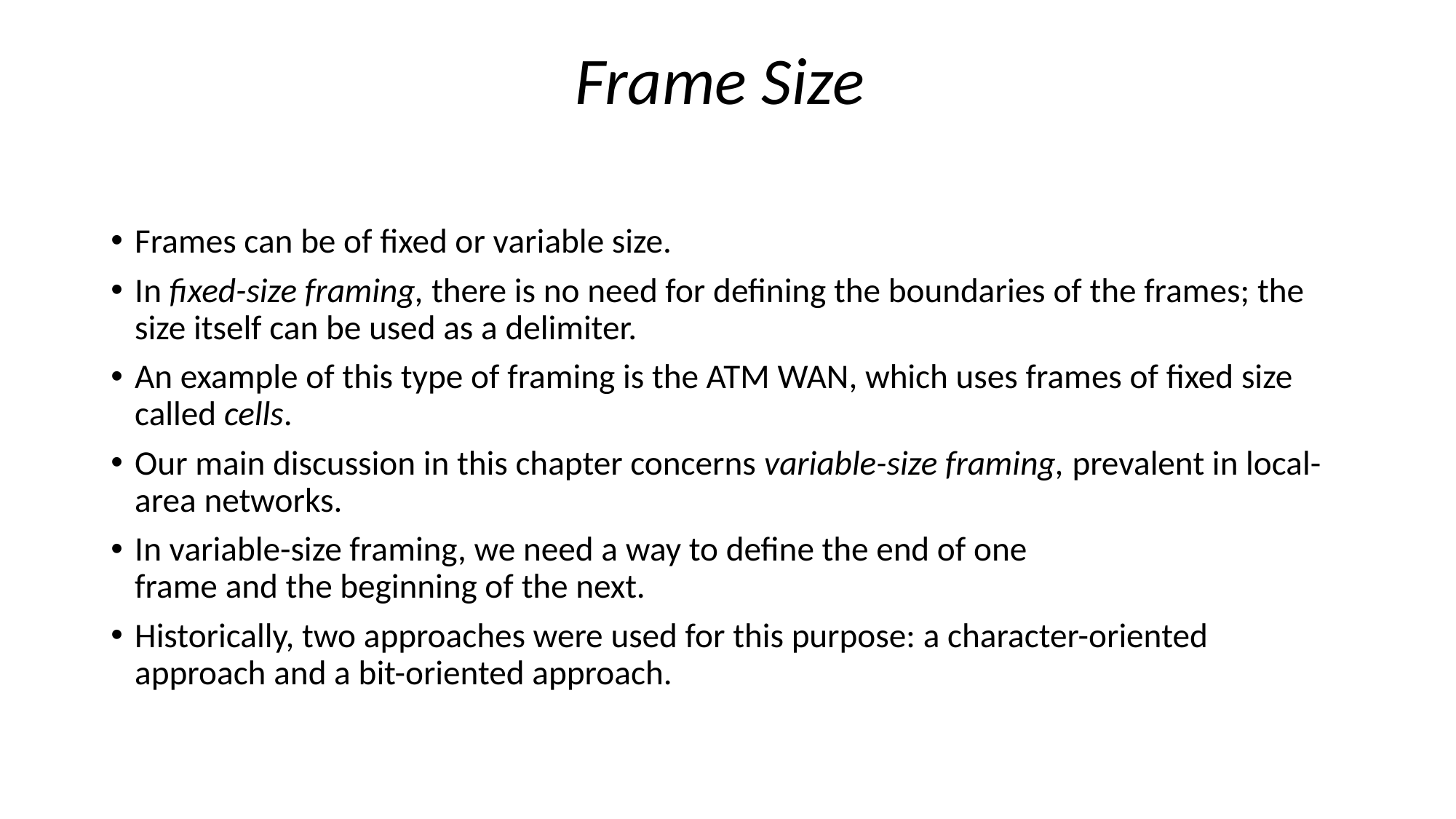

# Frame Size
Frames can be of fixed or variable size.
In fixed-size framing, there is no need for defining the boundaries of the frames; the size itself can be used as a delimiter.
An example of this type of framing is the ATM WAN, which uses frames of fixed size called cells.
Our main discussion in this chapter concerns variable-size framing, prevalent in local-area networks.
In variable-size framing, we need a way to define the end of one
frame and the beginning of the next.
Historically, two approaches were used for this purpose: a character-oriented approach and a bit-oriented approach.